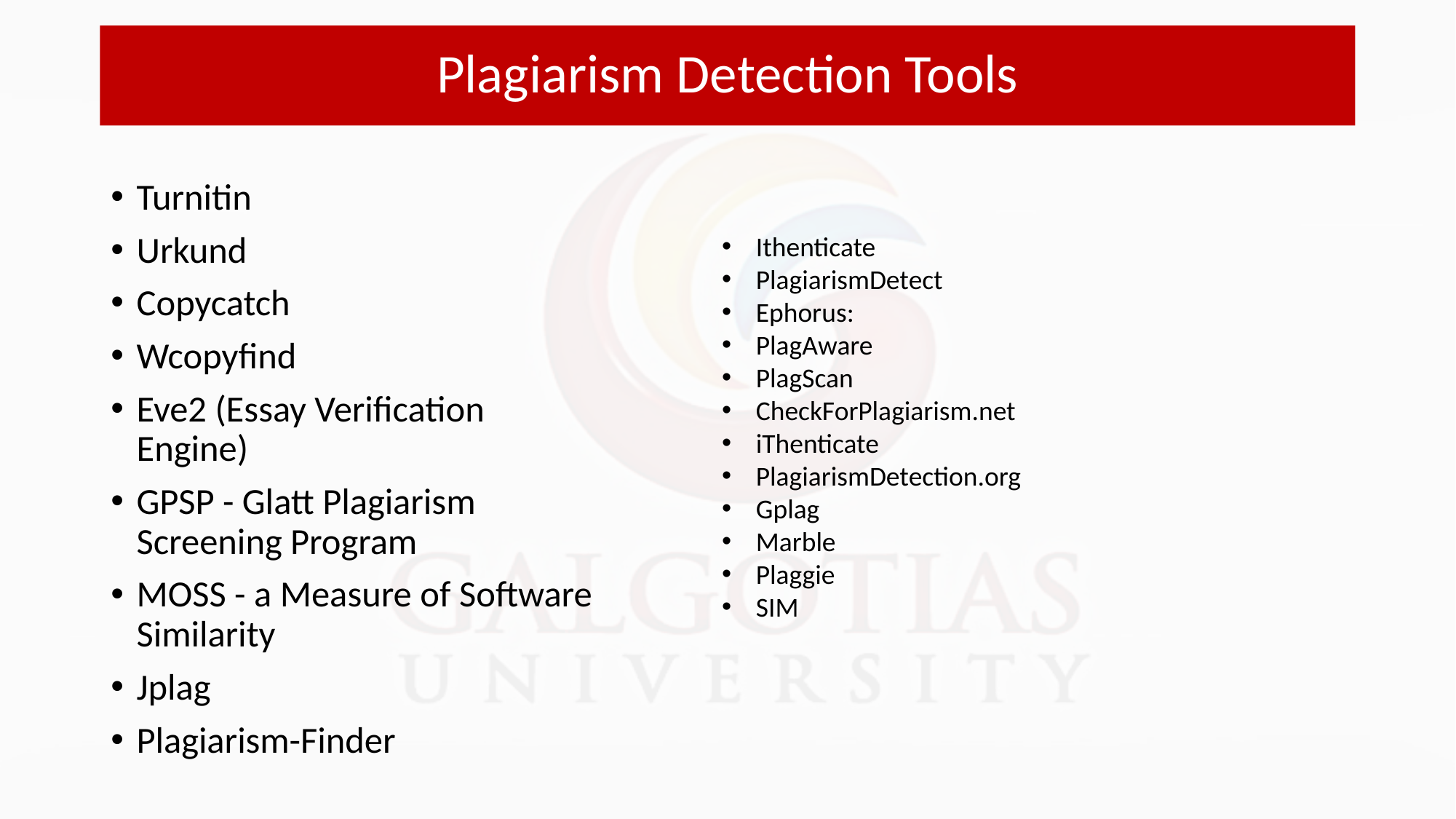

# Plagiarism Detection Tools
Turnitin
Urkund
Copycatch
Wcopyfind
Eve2 (Essay Verification Engine)
GPSP - Glatt Plagiarism Screening Program
MOSS - a Measure of Software Similarity
Jplag
Plagiarism-Finder

Ithenticate
PlagiarismDetect
Ephorus:
PlagAware
PlagScan
CheckForPlagiarism.net
iThenticate
PlagiarismDetection.org
Gplag
Marble
Plaggie
SIM